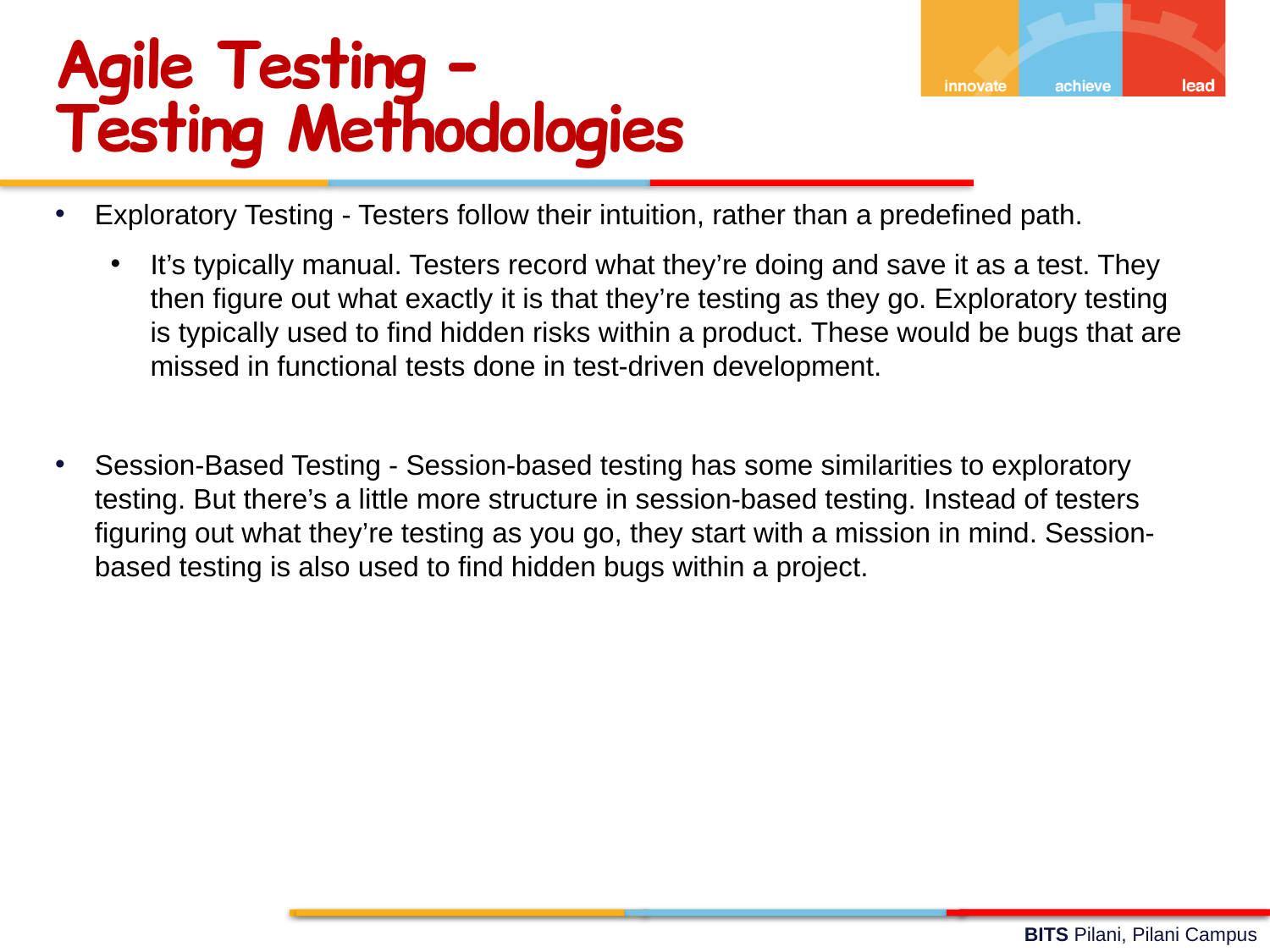

Agile Testing –
Testing Methodologies
Exploratory Testing - Testers follow their intuition, rather than a predefined path.
It’s typically manual. Testers record what they’re doing and save it as a test. They then figure out what exactly it is that they’re testing as they go. Exploratory testing is typically used to find hidden risks within a product. These would be bugs that are missed in functional tests done in test-driven development.

Session-Based Testing - Session-based testing has some similarities to exploratory testing. But there’s a little more structure in session-based testing. Instead of testers figuring out what they’re testing as you go, they start with a mission in mind. Session-based testing is also used to find hidden bugs within a project.